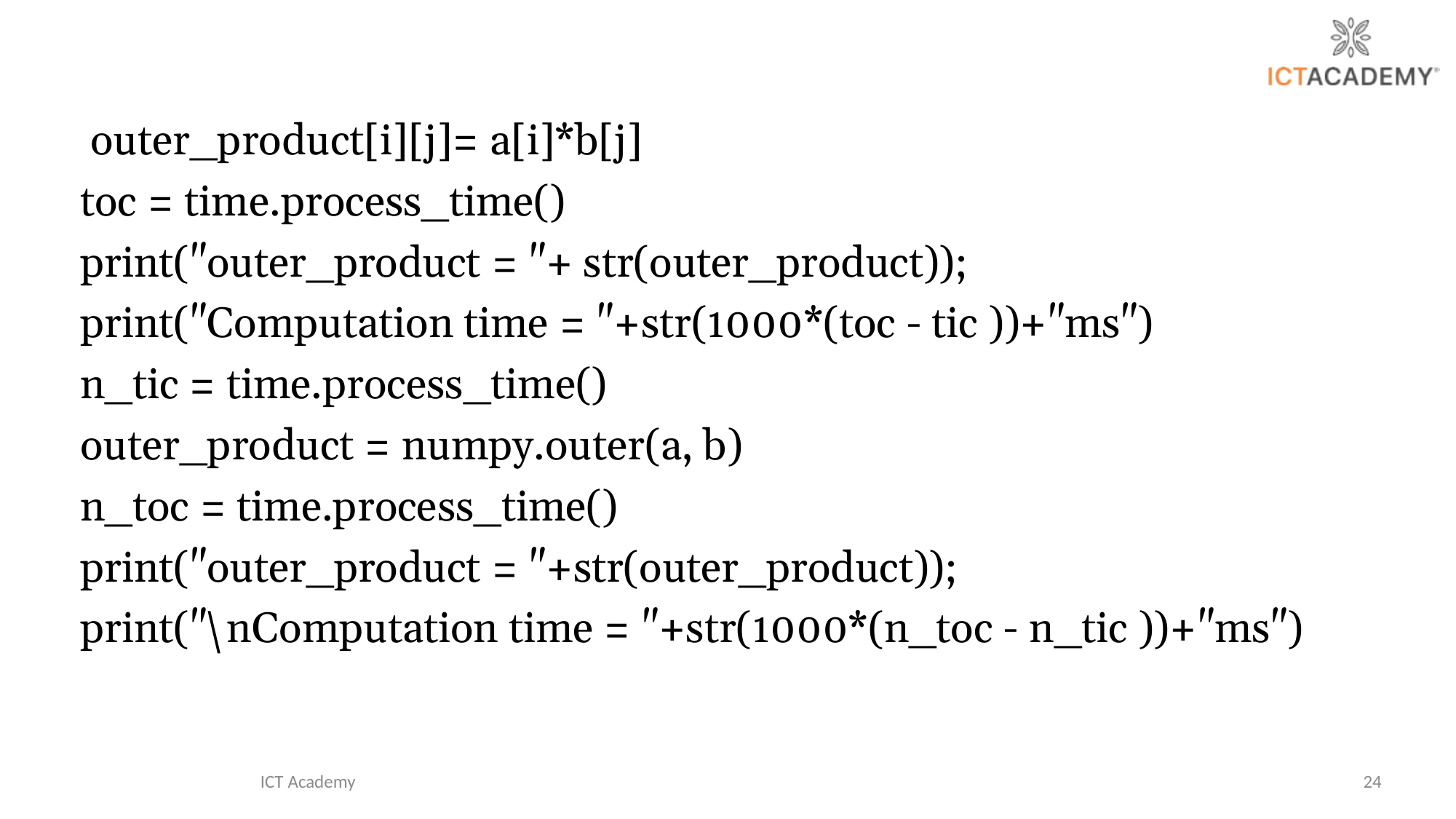

outer_product[i][j]= a[i]*b[j]
toc = time.process_time()
print("outer_product = "+ str(outer_product));
print("Computation time = "+str(1000*(toc - tic ))+"ms")
n_tic = time.process_time()
outer_product = numpy.outer(a, b)
n_toc = time.process_time()
print("outer_product = "+str(outer_product));
print("\nComputation time = "+str(1000*(n_toc - n_tic ))+"ms")
ICT Academy
24